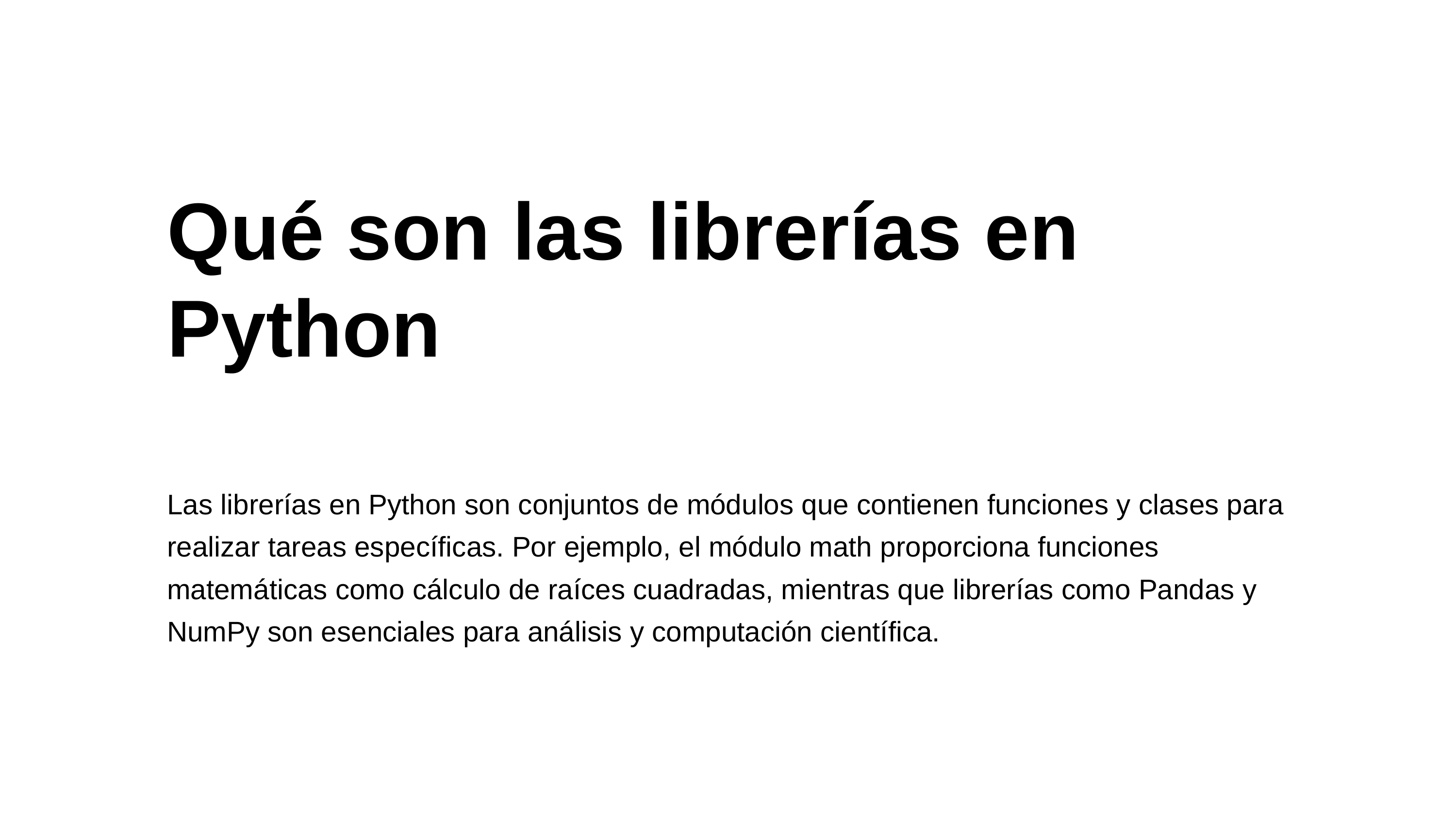

Qué son las librerías en Python
Las librerías en Python son conjuntos de módulos que contienen funciones y clases para realizar tareas específicas. Por ejemplo, el módulo math proporciona funciones matemáticas como cálculo de raíces cuadradas, mientras que librerías como Pandas y NumPy son esenciales para análisis y computación científica.